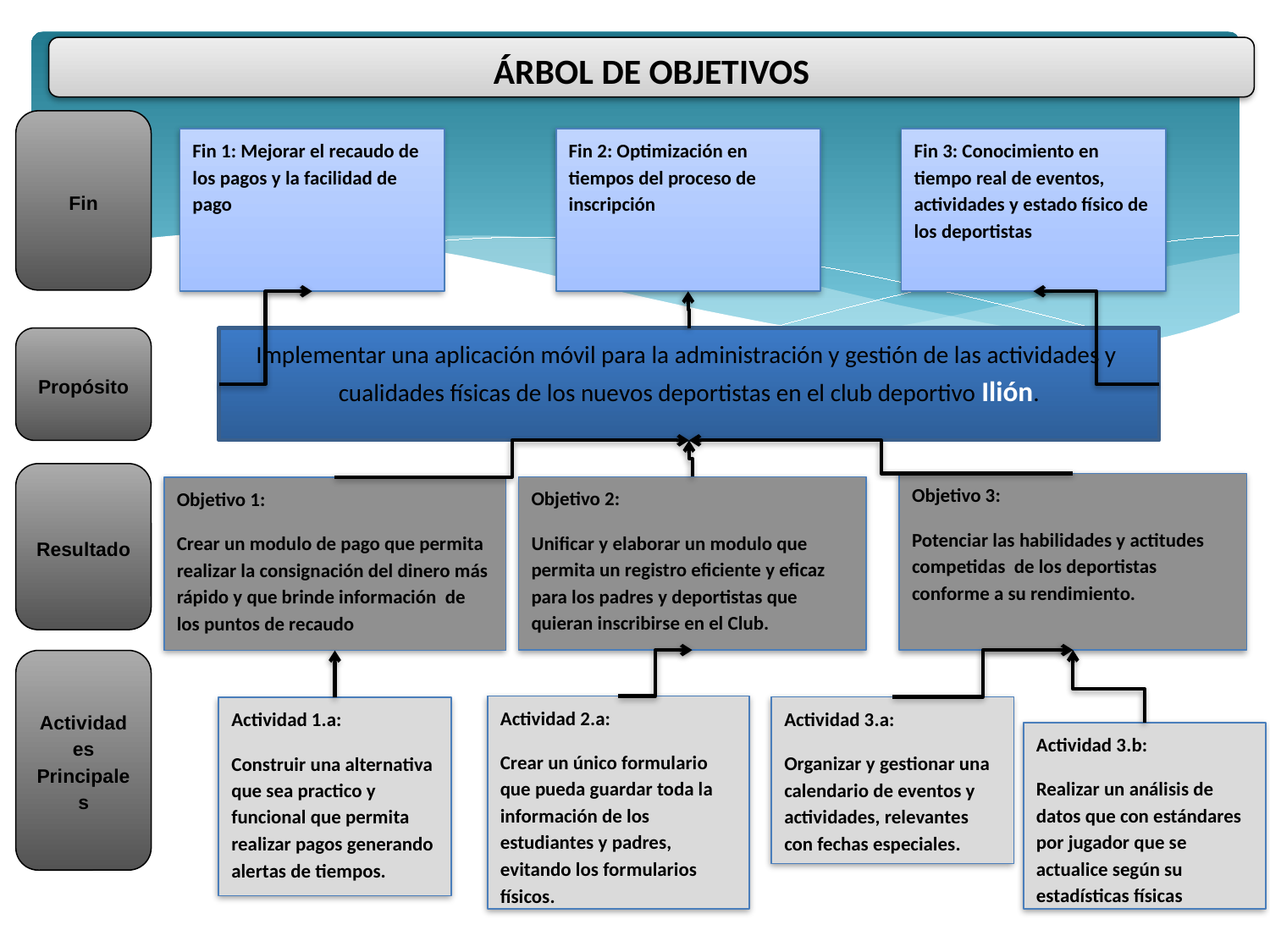

ÁRBOL DE OBJETIVOS
Fin
Propósito
Resultado
Actividades Principales
Fin 2: Optimización en tiempos del proceso de inscripción

Fin 3: Conocimiento en tiempo real de eventos, actividades y estado físico de los deportistas
Fin 1: Mejorar el recaudo de los pagos y la facilidad de pago
Implementar una aplicación móvil para la administración y gestión de las actividades y  cualidades físicas de los nuevos deportistas en el club deportivo Ilión.
Objetivo 3:
Potenciar las habilidades y actitudes competidas  de los deportistas conforme a su rendimiento.
Objetivo 2:
Unificar y elaborar un modulo que permita un registro eficiente y eficaz para los padres y deportistas que quieran inscribirse en el Club.
Objetivo 1:
Crear un modulo de pago que permita realizar la consignación del dinero más rápido y que brinde información  de los puntos de recaudo
Actividad 2.a:
Crear un único formulario que pueda guardar toda la información de los estudiantes y padres, evitando los formularios físicos.

Actividad 3.a:
Organizar y gestionar una calendario de eventos y actividades, relevantes  con fechas especiales.
Actividad 1.a:
Construir una alternativa que sea practico y funcional que permita realizar pagos generando alertas de tiempos.

Actividad 3.b:
Realizar un análisis de datos que con estándares por jugador que se actualice según su estadísticas físicas